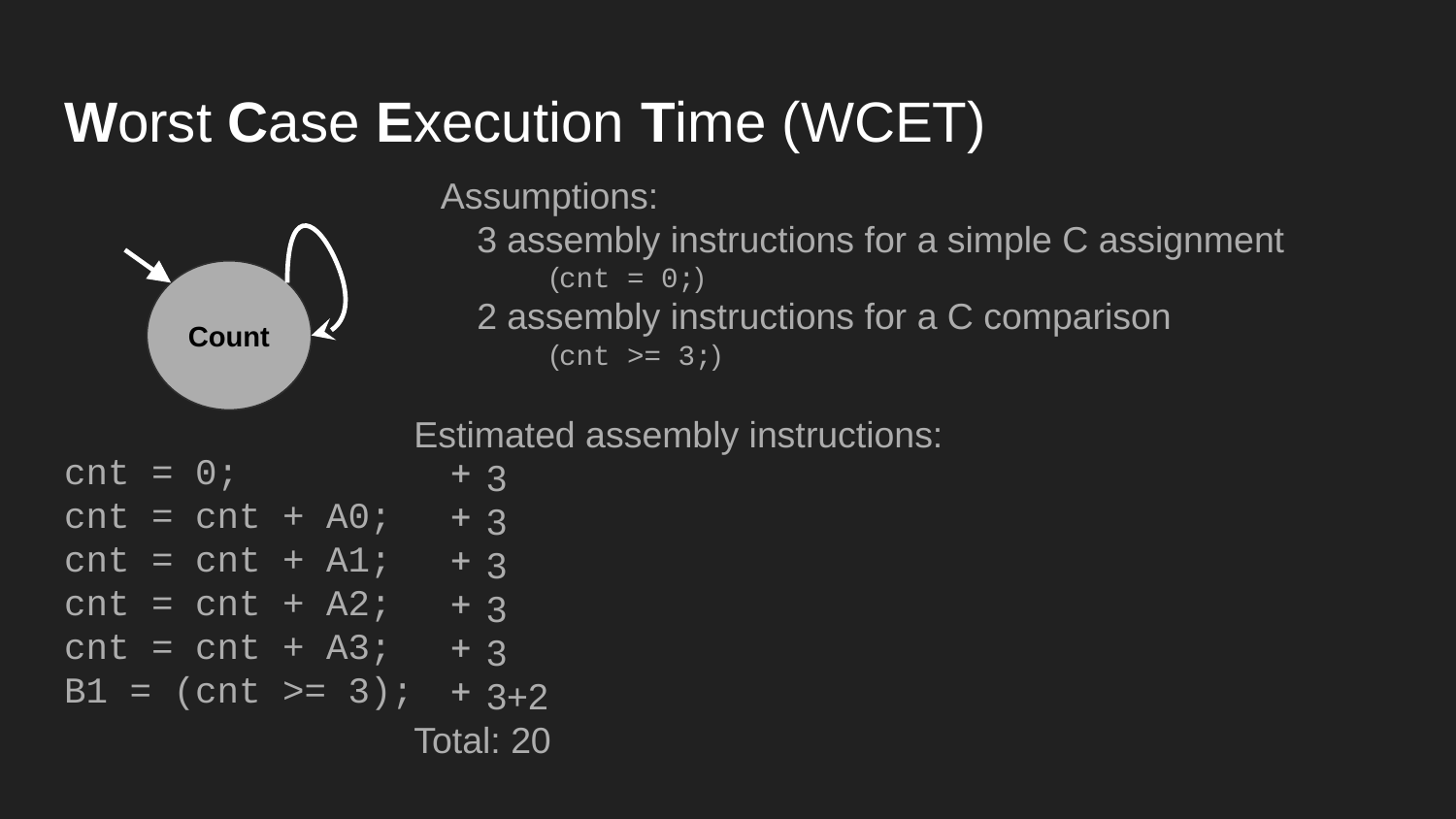

# Worst Case Execution Time (WCET)
Assumptions:
3 assembly instructions for a simple C assignment
(cnt = 0;)
2 assembly instructions for a C comparison
(cnt >= 3;)
Count
Estimated assembly instructions:
3
3
3
3
3
3+2
Total: 20
cnt = 0;
cnt = cnt + A0;
cnt = cnt + A1;
cnt = cnt + A2;
cnt = cnt + A3;
B1 = (cnt >= 3);